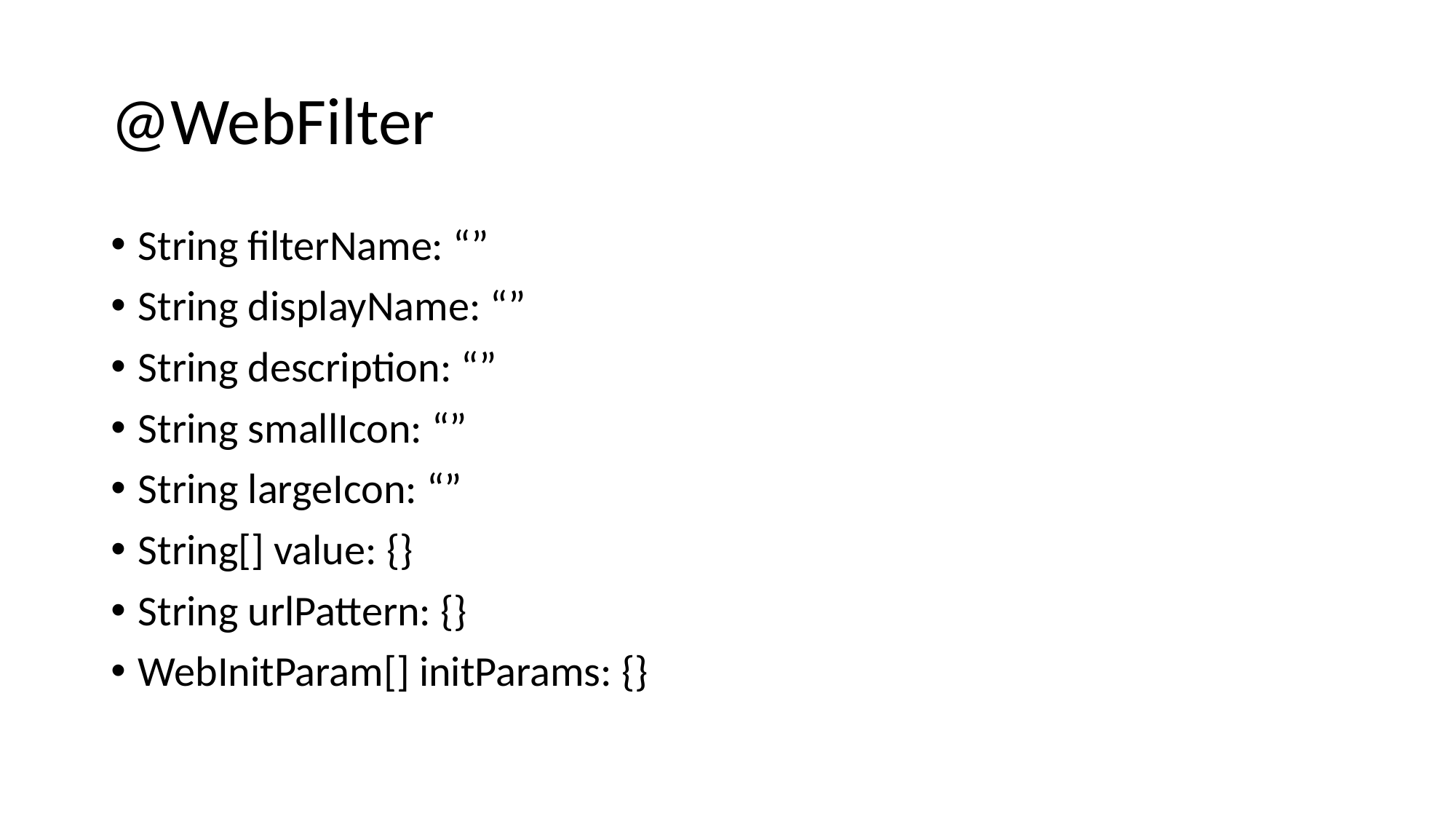

# @WebFilter
String filterName: “”
String displayName: “”
String description: “”
String smallIcon: “”
String largeIcon: “”
String[] value: {}
String urlPattern: {}
WebInitParam[] initParams: {}